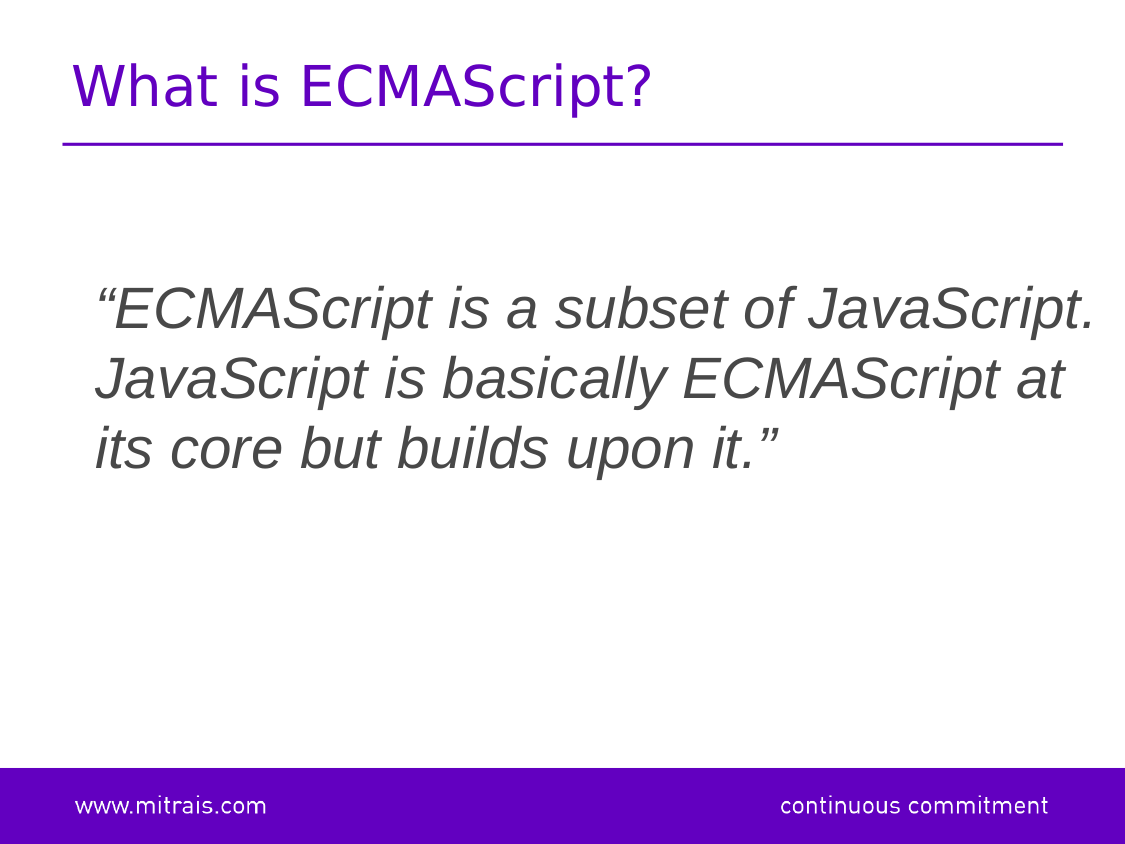

# What is ECMAScript?
“ECMAScript is a subset of JavaScript. JavaScript is basically ECMAScript at its core but builds upon it.”